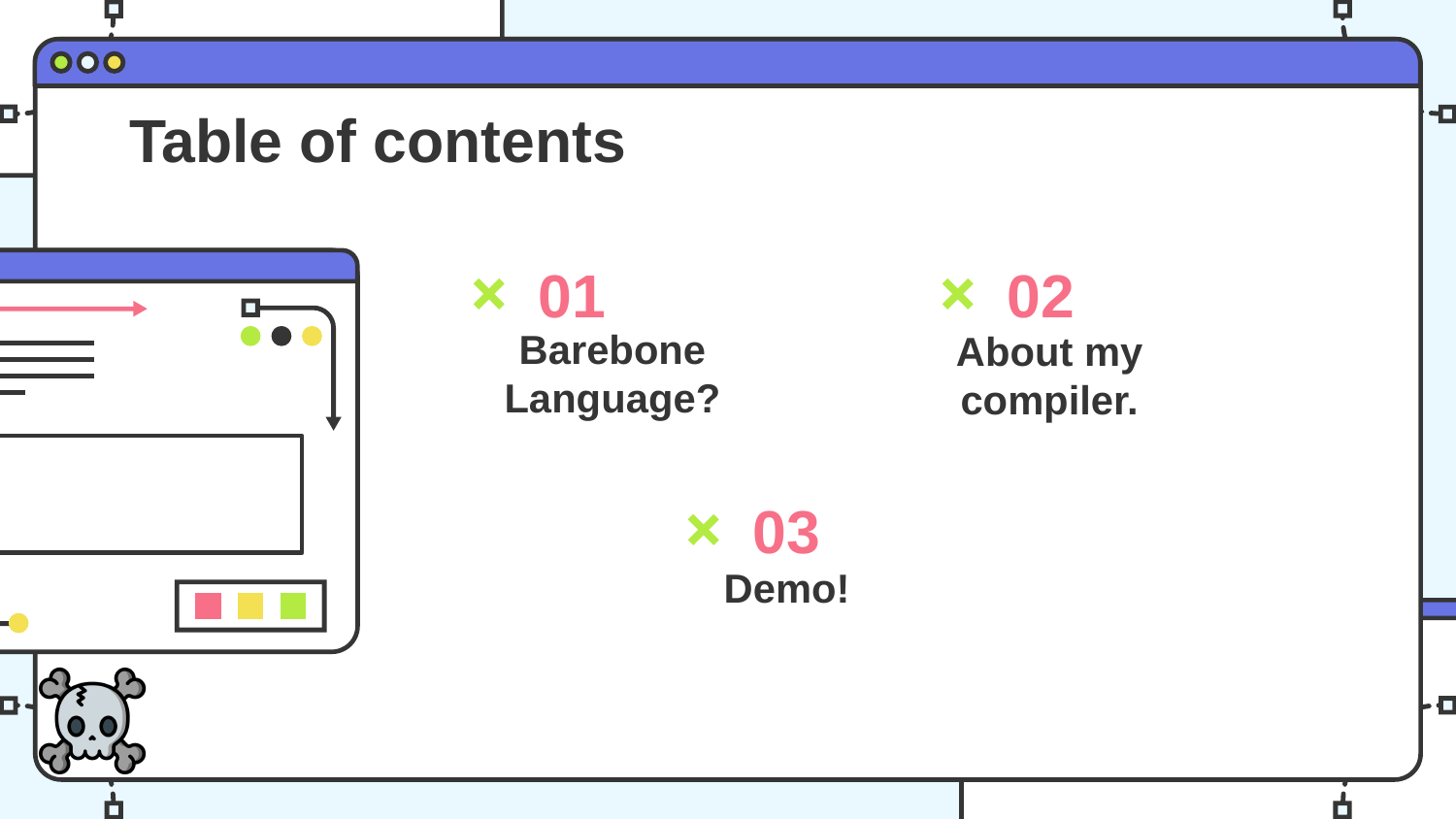

Table of contents

# 01
02

Barebone Language?
About my compiler.

03

Demo!